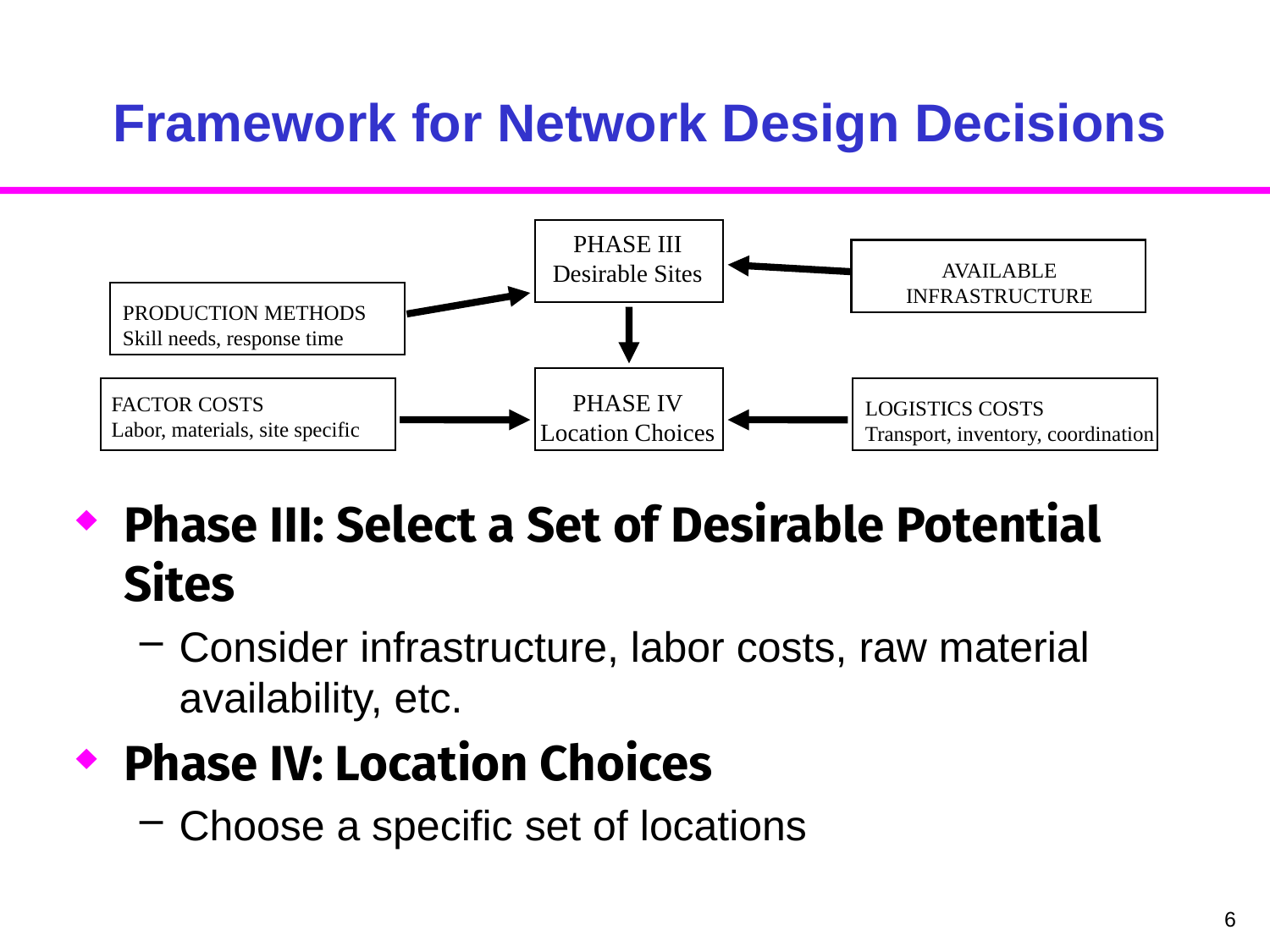

# Framework for Network Design Decisions

PHASE III
Desirable Sites

AVAILABLE
INFRASTRUCTURE

PRODUCTION METHODS
Skill needs, response time

PHASE IV
Location Choices
FACTOR COSTS
Labor, materials, site specific
LOGISTICS COSTS
Transport, inventory, coordination

Phase III: Select a Set of Desirable Potential Sites
Consider infrastructure, labor costs, raw material availability, etc.
Phase IV: Location Choices
Choose a specific set of locations
6